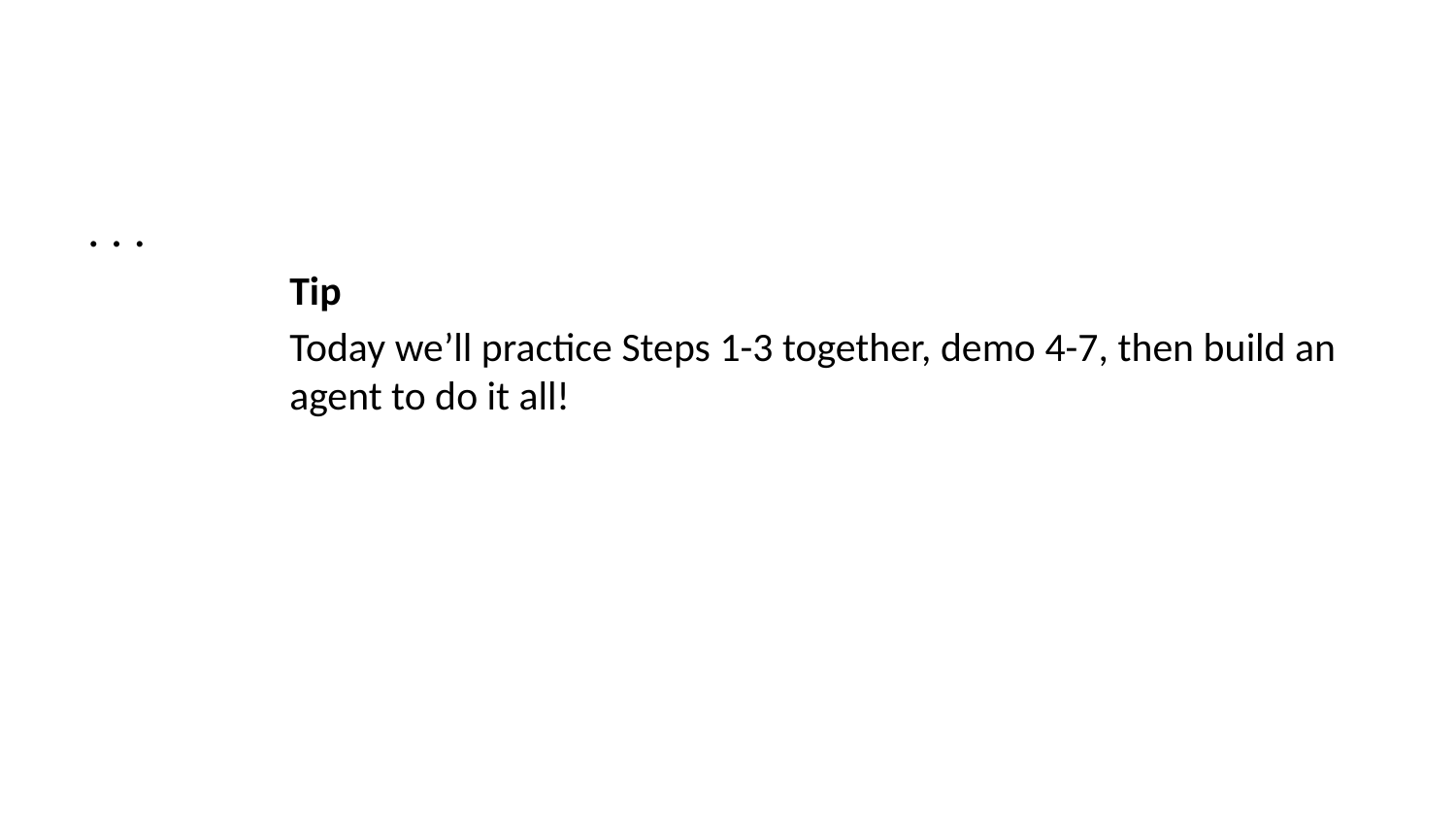

. . .
Tip
Today we’ll practice Steps 1-3 together, demo 4-7, then build an agent to do it all!